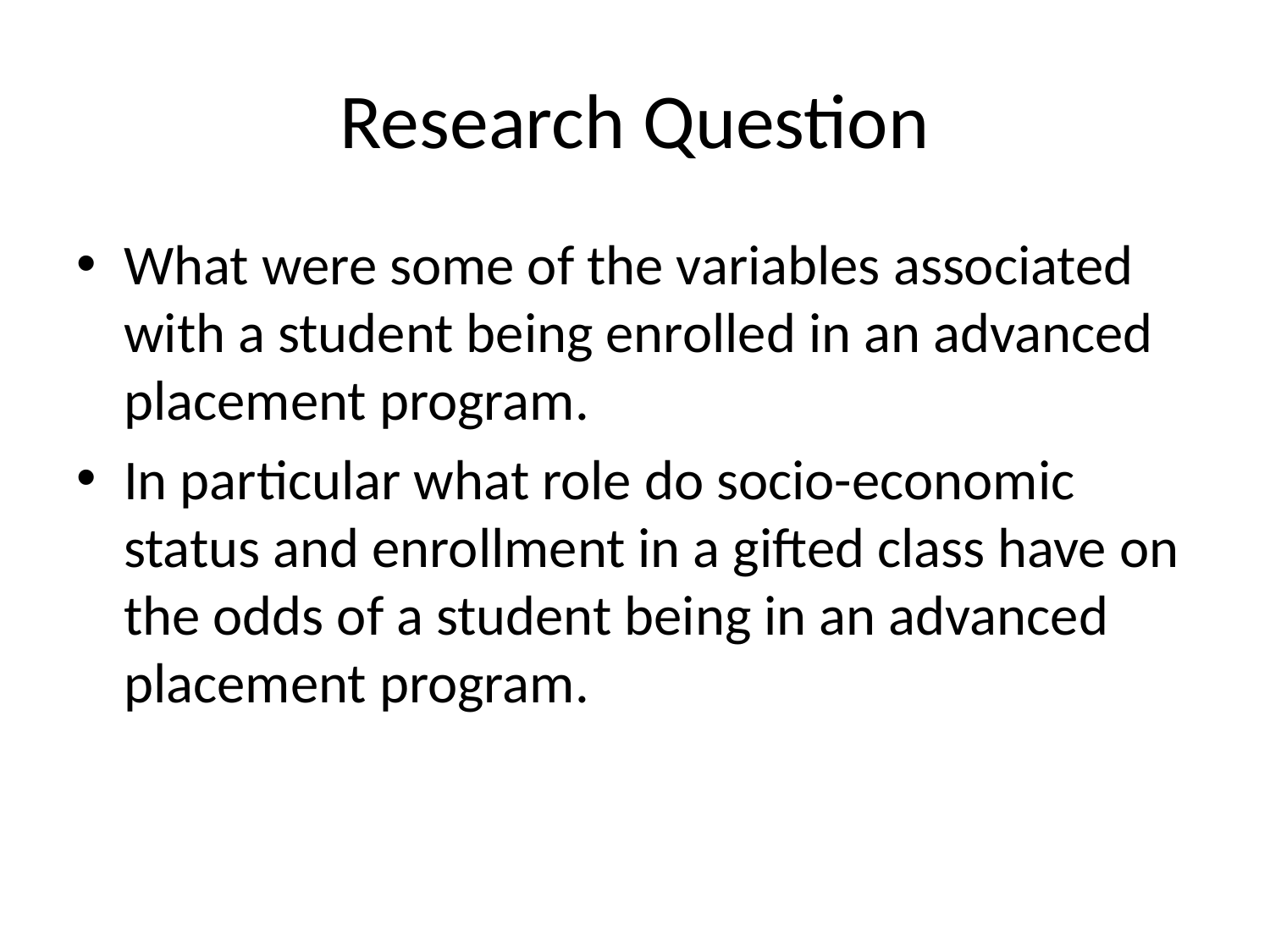

# Research Question
What were some of the variables associated with a student being enrolled in an advanced placement program.
In particular what role do socio-economic status and enrollment in a gifted class have on the odds of a student being in an advanced placement program.